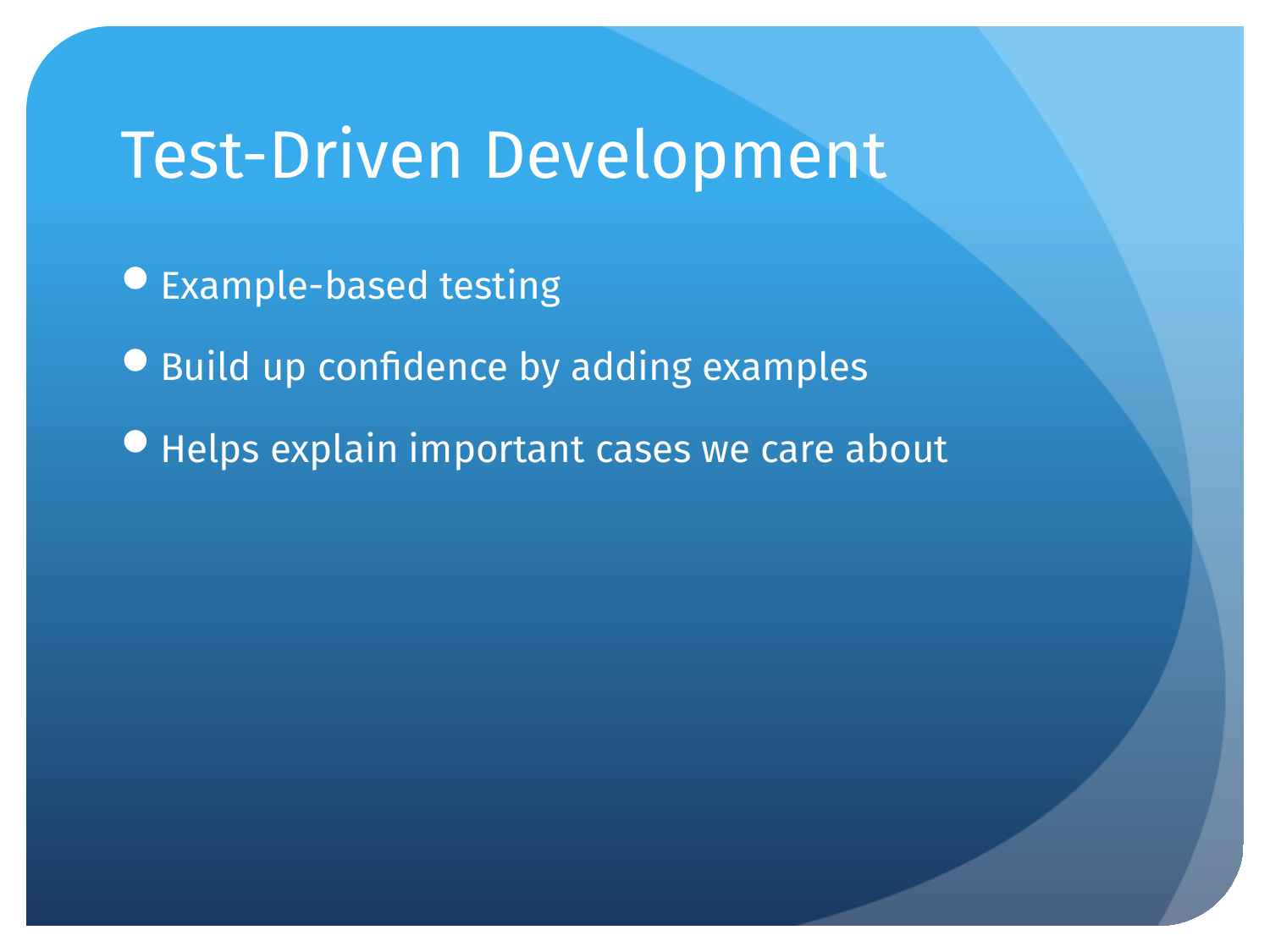

# Test-Driven Development
Example-based testing
Build up confidence by adding examples
Helps explain important cases we care about